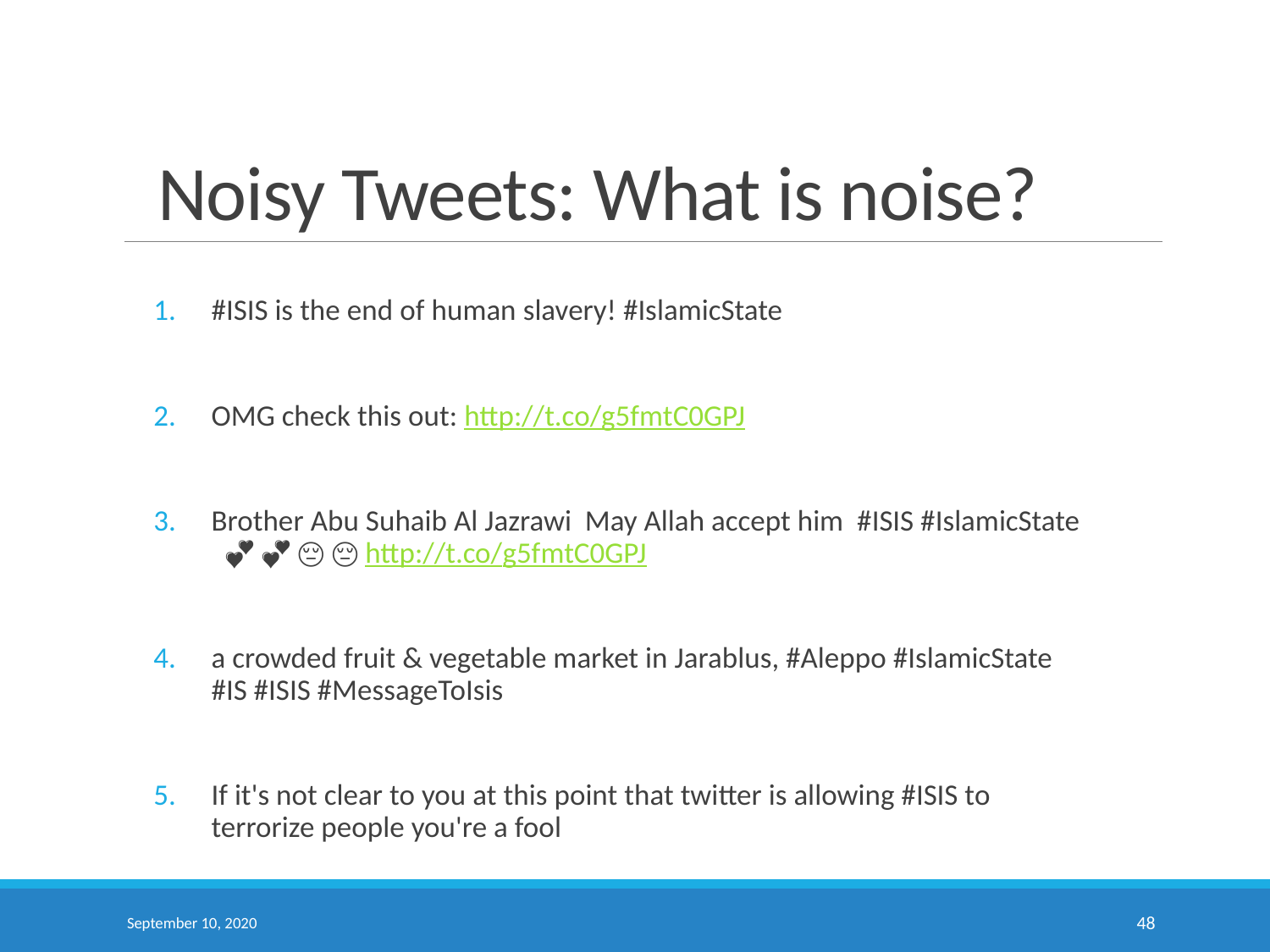

# Noisy Tweets: What is noise?
#ISIS is the end of human slavery! #IslamicState

OMG check this out: http://t.co/g5fmtC0GPJ

Brother Abu Suhaib Al Jazrawi  May Allah accept him  #ISIS #IslamicState   💕 💕 😔 😔 http://t.co/g5fmtC0GPJ

a crowded fruit & vegetable market in Jarablus, #Aleppo #IslamicState  #IS #ISIS #MessageToIsis

If it's not clear to you at this point that twitter is allowing #ISIS to terrorize people you're a fool
September 10, 2020
48